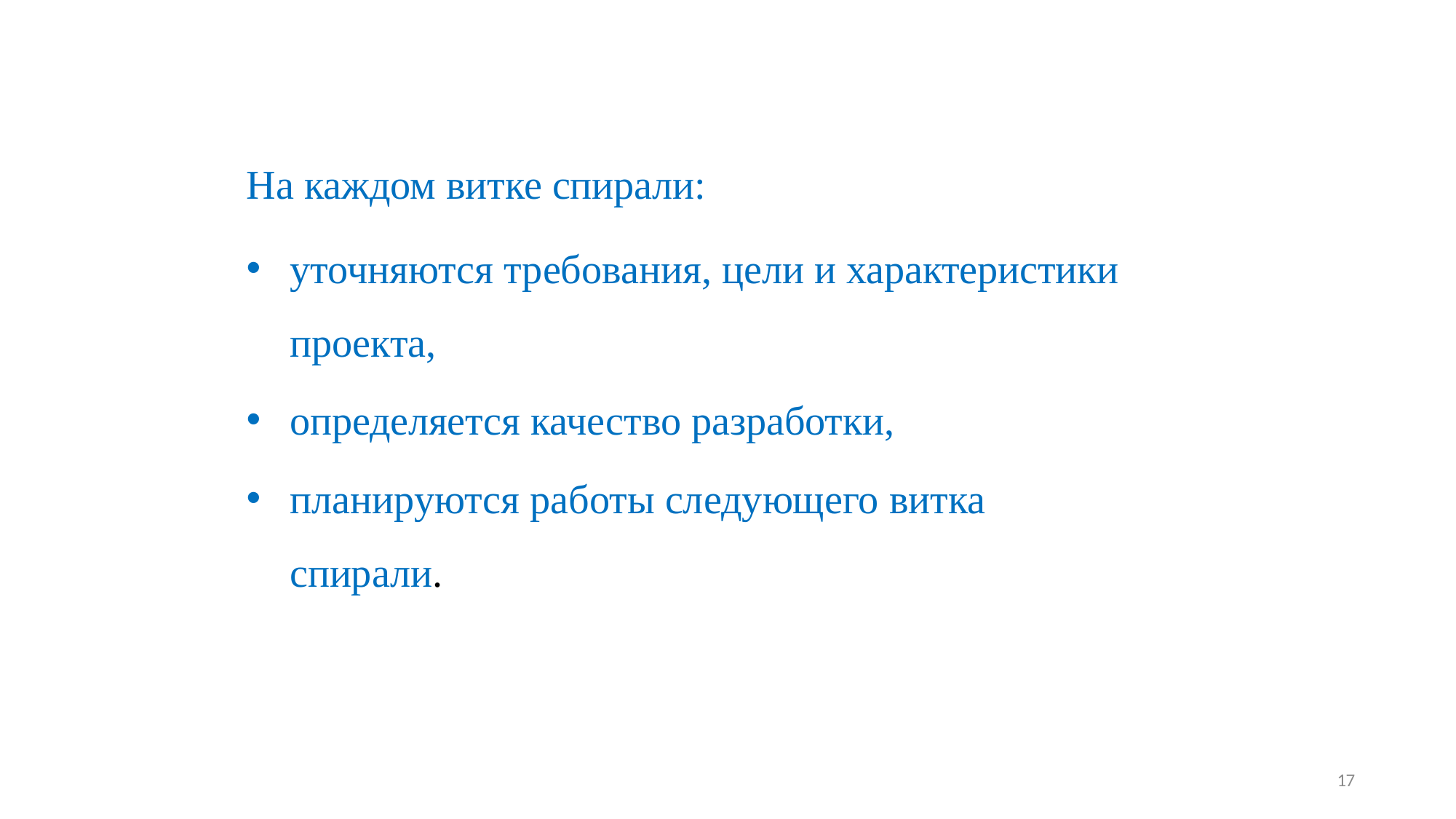

На каждом витке спирали:
уточняются требования, цели и характеристики проекта,
определяется качество разработки,
планируются работы следующего витка спирали.

17